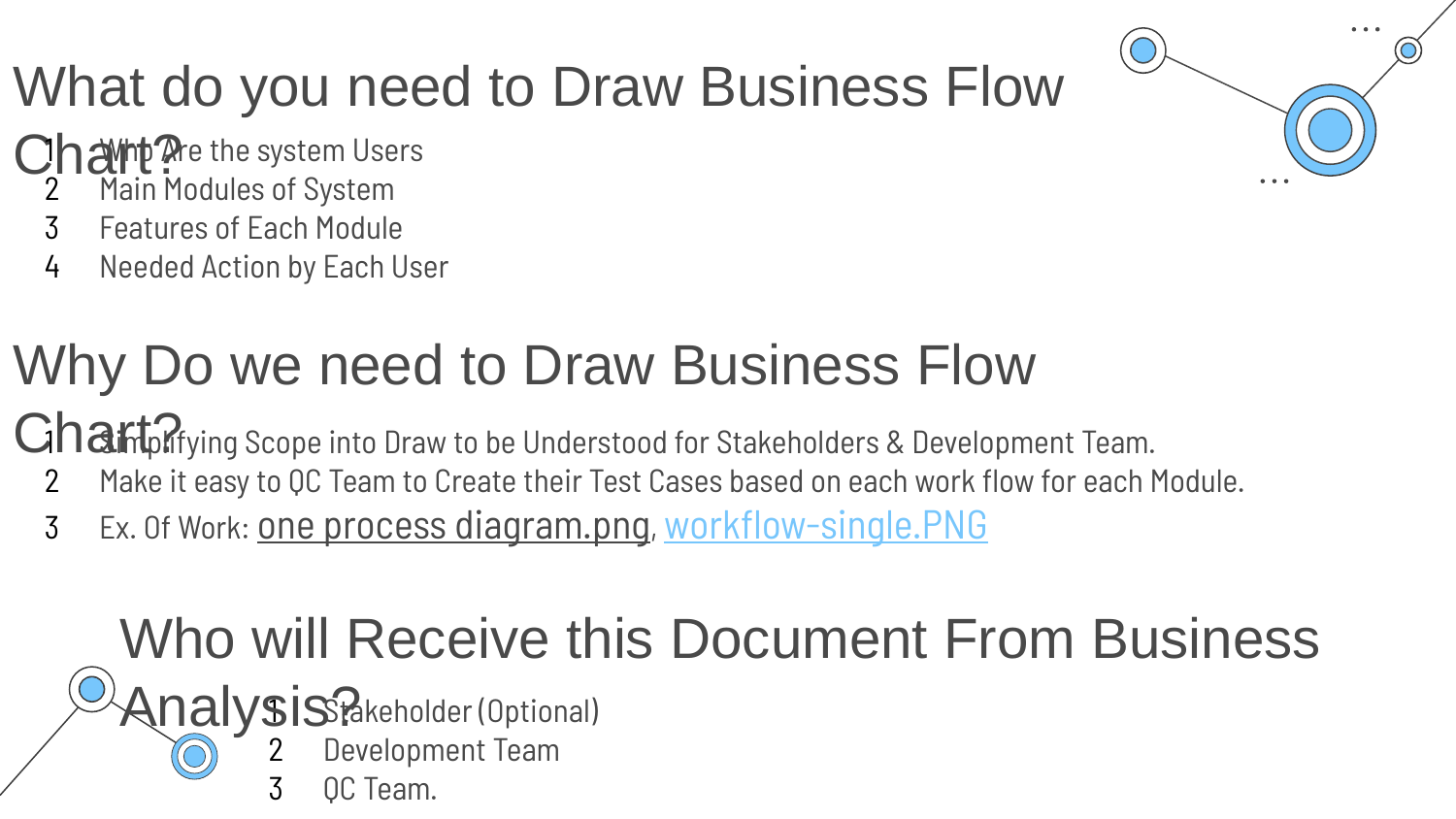

# What do you need to Draw Business Flow Chart?
Who Are the system Users
Main Modules of System
Features of Each Module
Needed Action by Each User
Why Do we need to Draw Business Flow Chart?
Simplifying Scope into Draw to be Understood for Stakeholders & Development Team.
Make it easy to QC Team to Create their Test Cases based on each work flow for each Module.
Ex. Of Work: one process diagram.png, workflow-single.PNG
Who will Receive this Document From Business Analysis?
Stakeholder (Optional)
Development Team
QC Team.